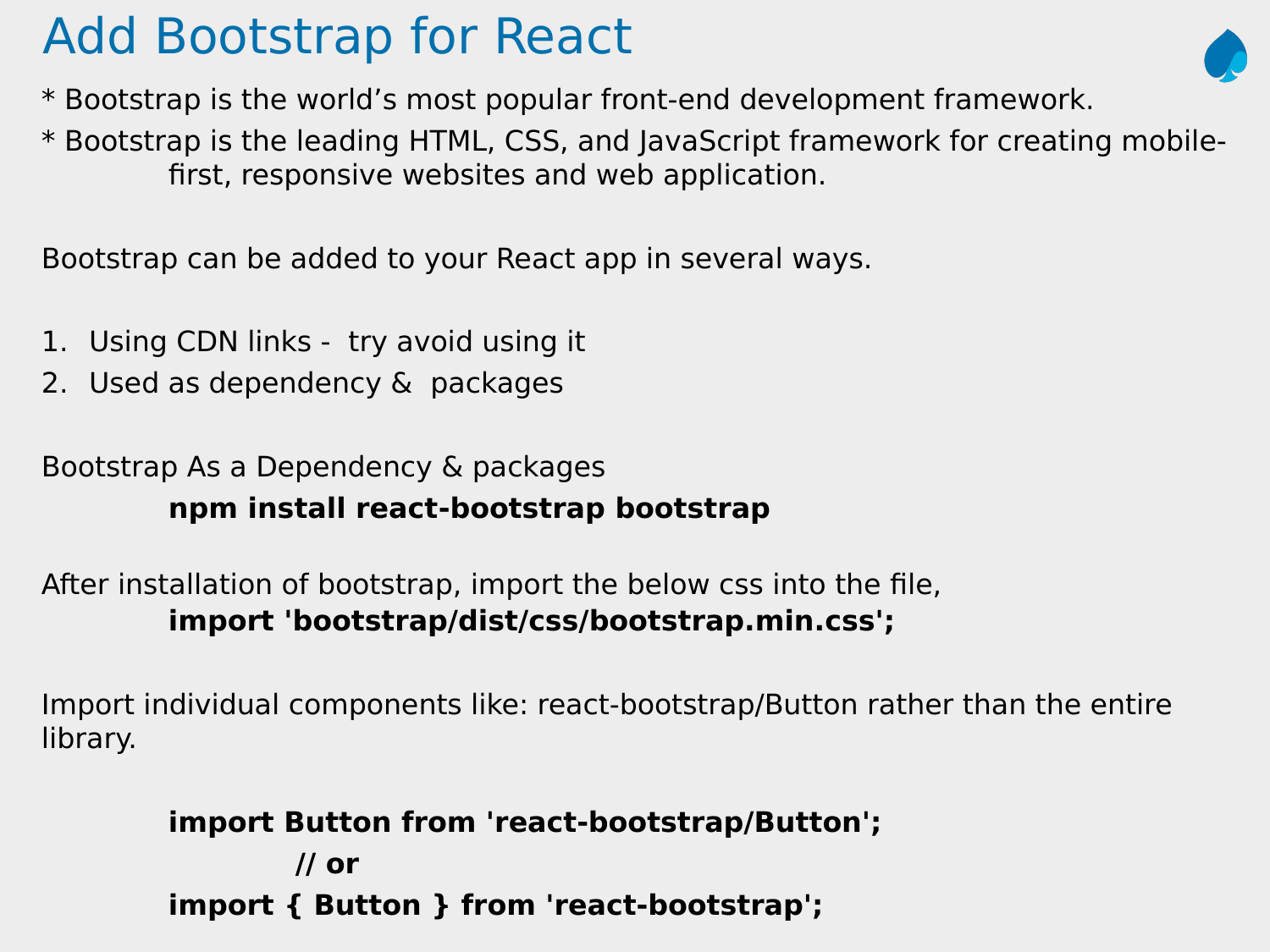

# Add Bootstrap for React
* Bootstrap is the world’s most popular front-end development framework.
* Bootstrap is the leading HTML, CSS, and JavaScript framework for creating mobile-   	first, responsive websites and web application.

Bootstrap can be added to your React app in several ways.

Using CDN links -  try avoid using it
Used as dependency &  packages

Bootstrap As a Dependency & packages
	npm install react-bootstrap bootstrap

After installation of bootstrap, import the below css into the file,
	import 'bootstrap/dist/css/bootstrap.min.css';

Import individual components like: react-bootstrap/Button rather than the entire library.

	import Button from 'react-bootstrap/Button';
		// or
	import { Button } from 'react-bootstrap';